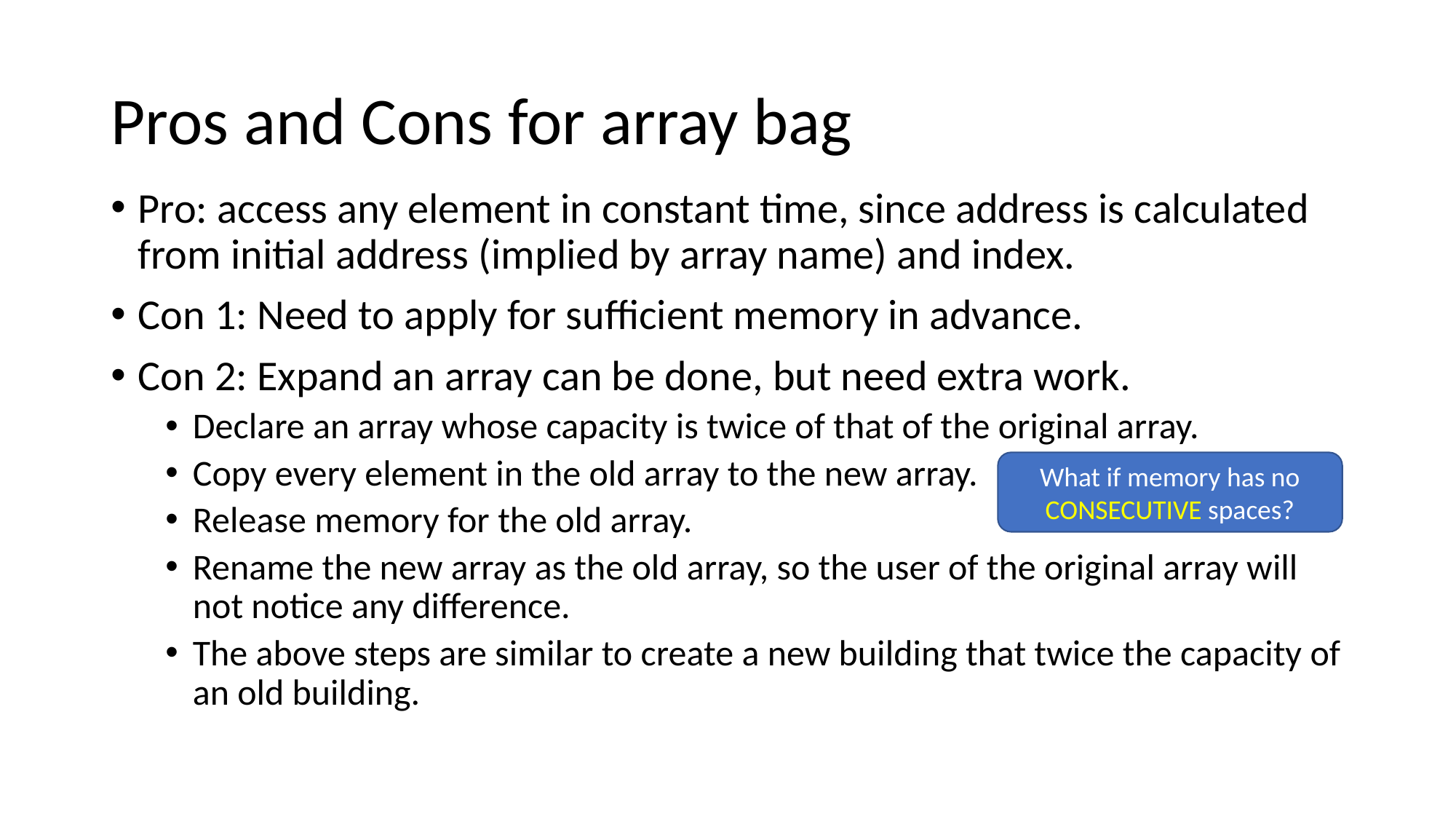

# Pros and Cons for array bag
Pro: access any element in constant time, since address is calculated from initial address (implied by array name) and index.
Con 1: Need to apply for sufficient memory in advance.
Con 2: Expand an array can be done, but need extra work.
Declare an array whose capacity is twice of that of the original array.
Copy every element in the old array to the new array.
Release memory for the old array.
Rename the new array as the old array, so the user of the original array will not notice any difference.
The above steps are similar to create a new building that twice the capacity of an old building.

What if memory has no CONSECUTIVE spaces?